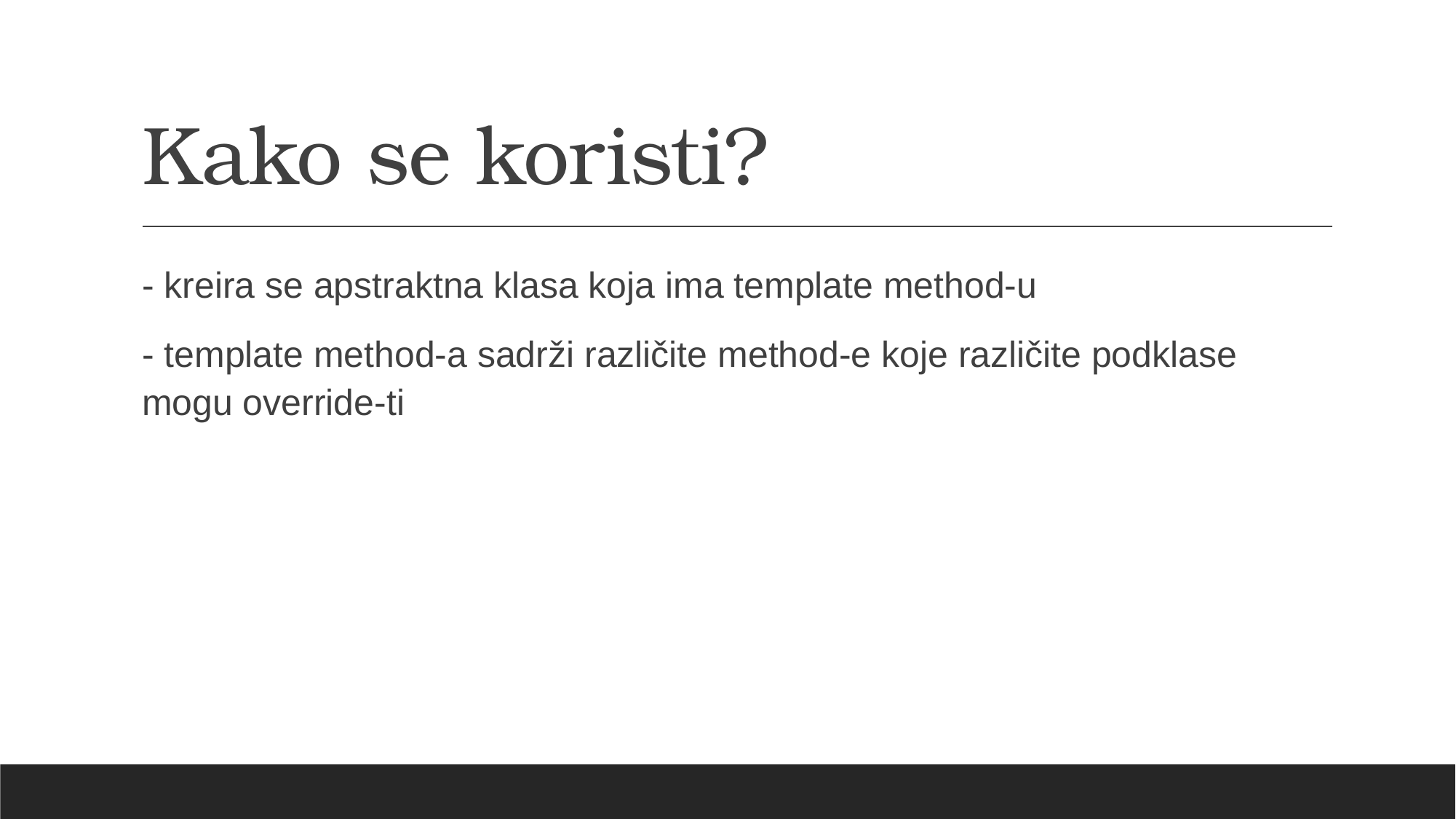

# Kako se koristi?
- kreira se apstraktna klasa koja ima template method-u
- template method-a sadrži različite method-e koje različite podklase mogu override-ti